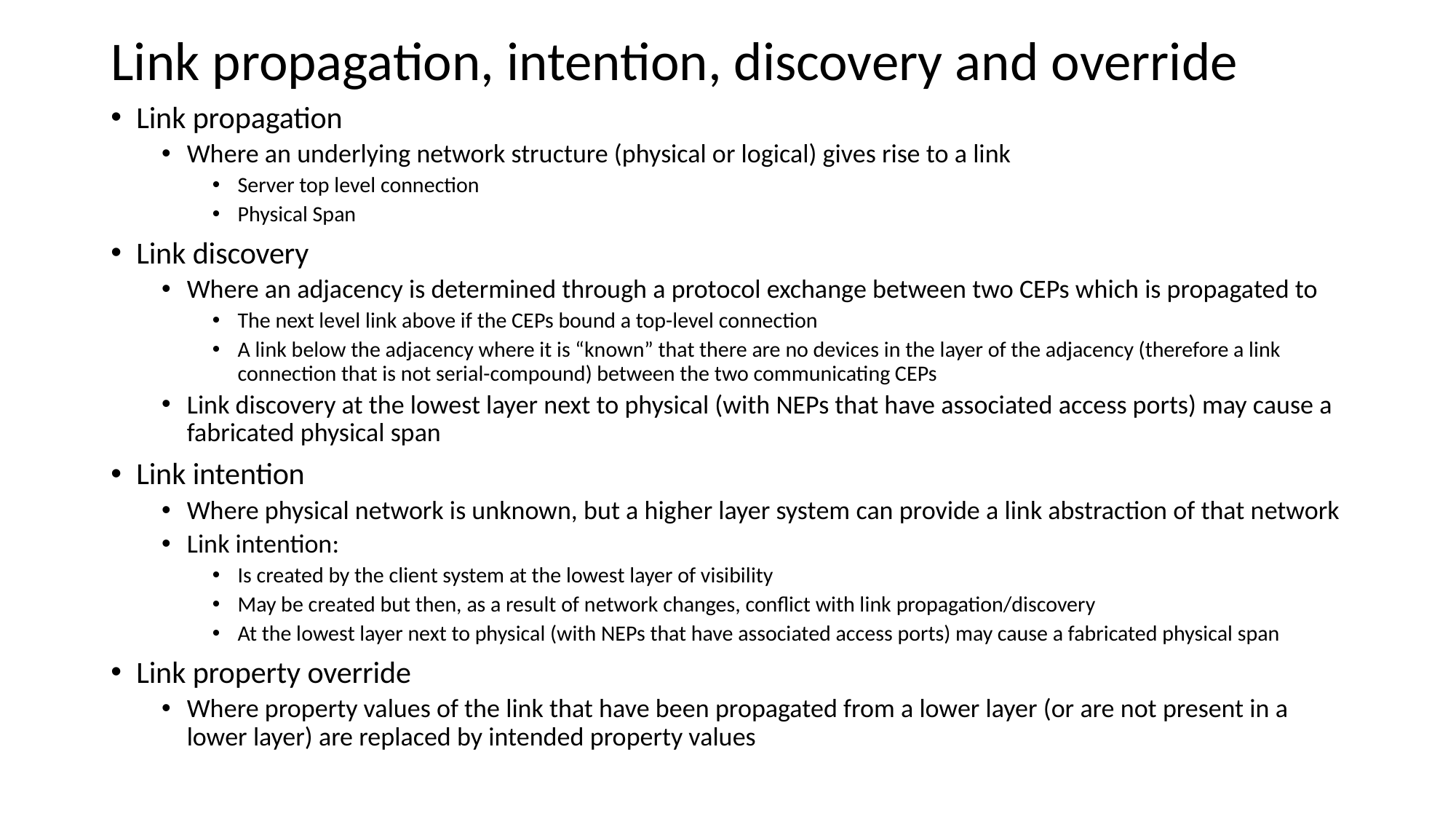

# Link propagation, intention, discovery and override
Link propagation
Where an underlying network structure (physical or logical) gives rise to a link
Server top level connection
Physical Span
Link discovery
Where an adjacency is determined through a protocol exchange between two CEPs which is propagated to
The next level link above if the CEPs bound a top-level connection
A link below the adjacency where it is “known” that there are no devices in the layer of the adjacency (therefore a link connection that is not serial-compound) between the two communicating CEPs
Link discovery at the lowest layer next to physical (with NEPs that have associated access ports) may cause a fabricated physical span
Link intention
Where physical network is unknown, but a higher layer system can provide a link abstraction of that network
Link intention:
Is created by the client system at the lowest layer of visibility
May be created but then, as a result of network changes, conflict with link propagation/discovery
At the lowest layer next to physical (with NEPs that have associated access ports) may cause a fabricated physical span
Link property override
Where property values of the link that have been propagated from a lower layer (or are not present in a lower layer) are replaced by intended property values